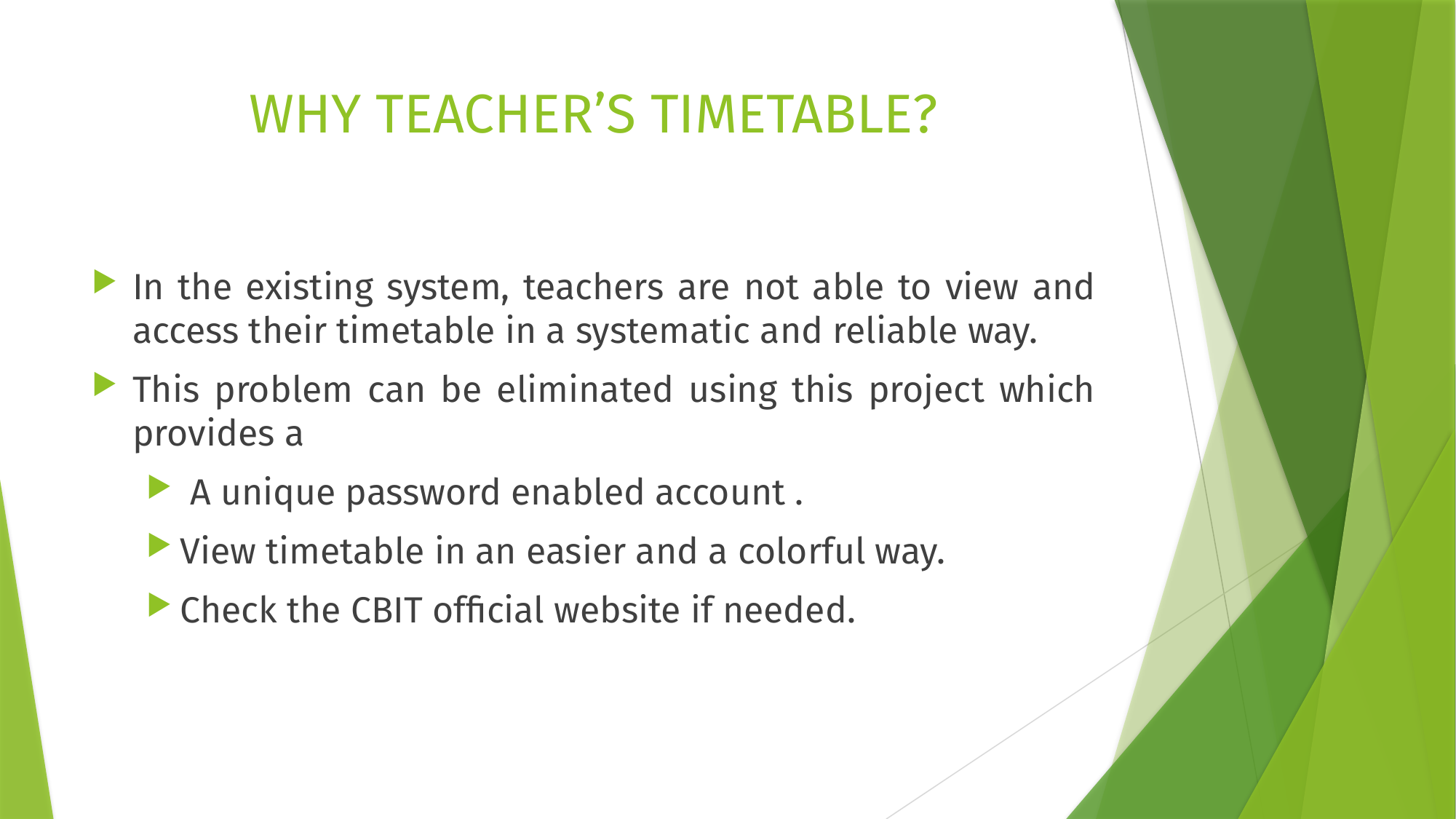

# WHY TEACHER’S TIMETABLE?
In the existing system, teachers are not able to view and access their timetable in a systematic and reliable way.
This problem can be eliminated using this project which provides a
 A unique password enabled account .
View timetable in an easier and a colorful way.
Check the CBIT official website if needed.